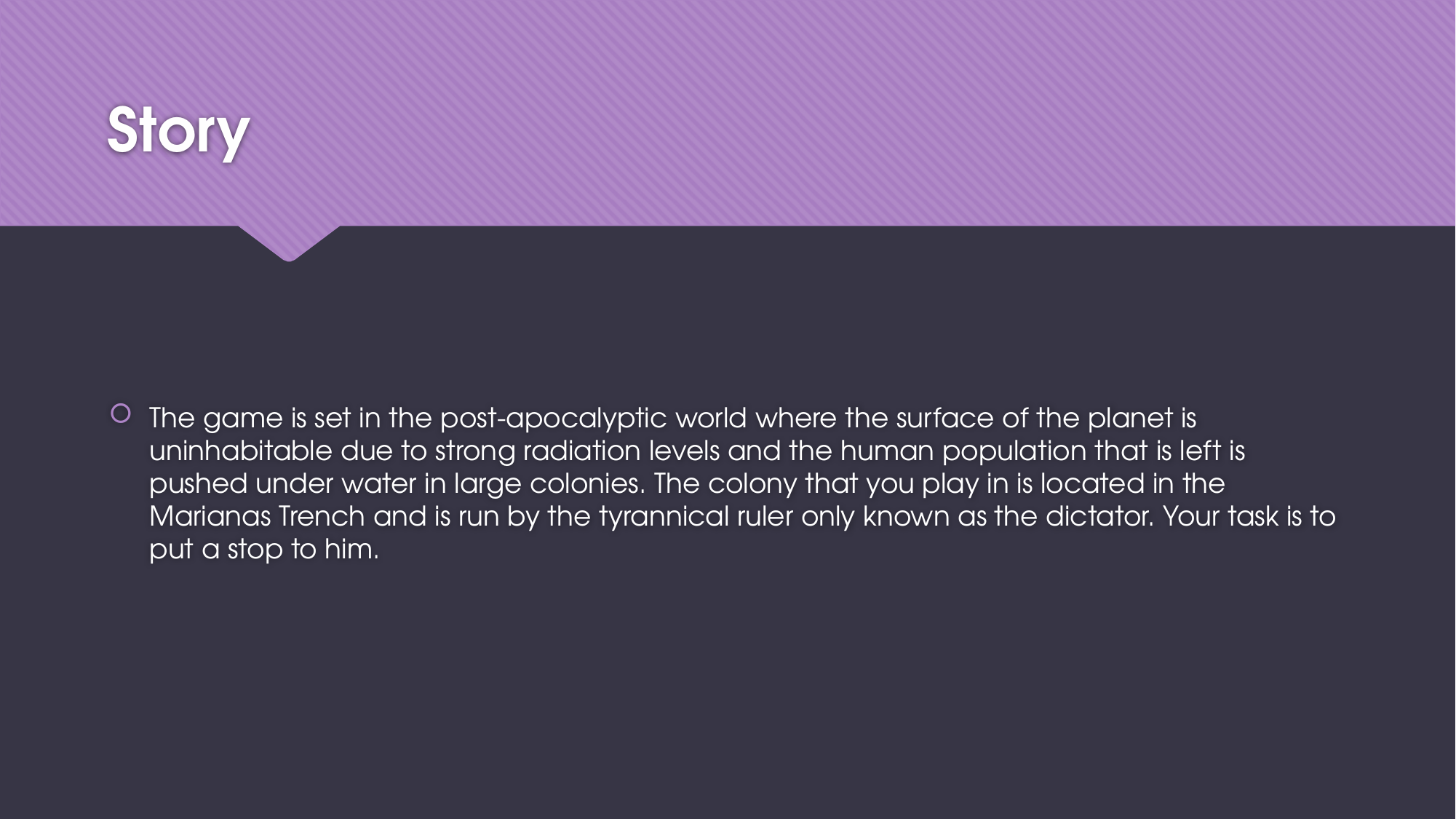

# Story
The game is set in the post-apocalyptic world where the surface of the planet is uninhabitable due to strong radiation levels and the human population that is left is pushed under water in large colonies. The colony that you play in is located in the Marianas Trench and is run by the tyrannical ruler only known as the dictator. Your task is to put a stop to him.